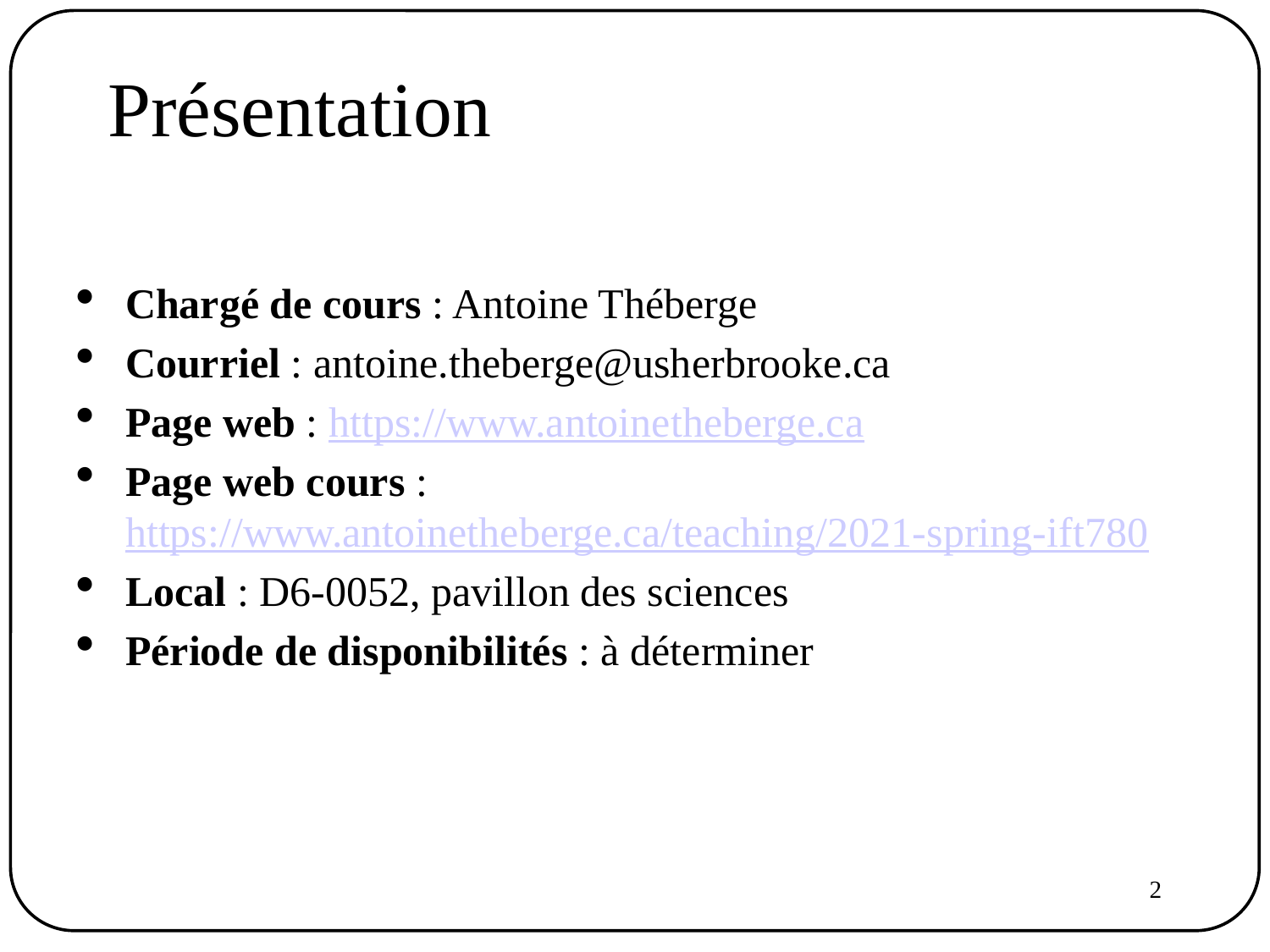

Présentation
Chargé de cours : Antoine Théberge
Courriel : antoine.theberge@usherbrooke.ca
Page web : https://www.antoinetheberge.ca
Page web cours : https://www.antoinetheberge.ca/teaching/2021-spring-ift780
Local : D6-0052, pavillon des sciences
Période de disponibilités : à déterminer
2